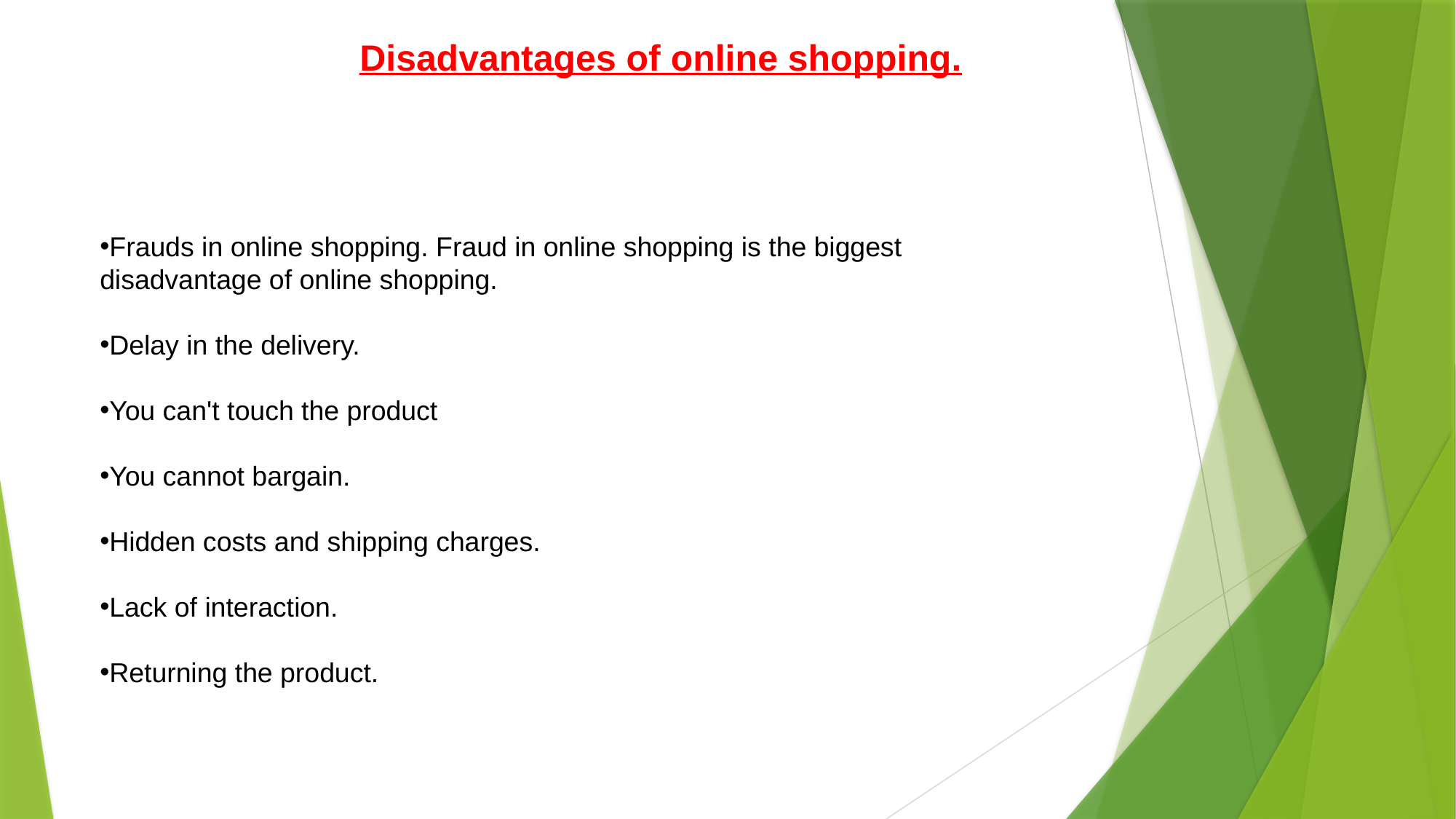

Disadvantages of online shopping.
Frauds in online shopping. Fraud in online shopping is the biggest disadvantage of online shopping.

Delay in the delivery.

You can't touch the product

You cannot bargain.

Hidden costs and shipping charges.

Lack of interaction.

Returning the product.